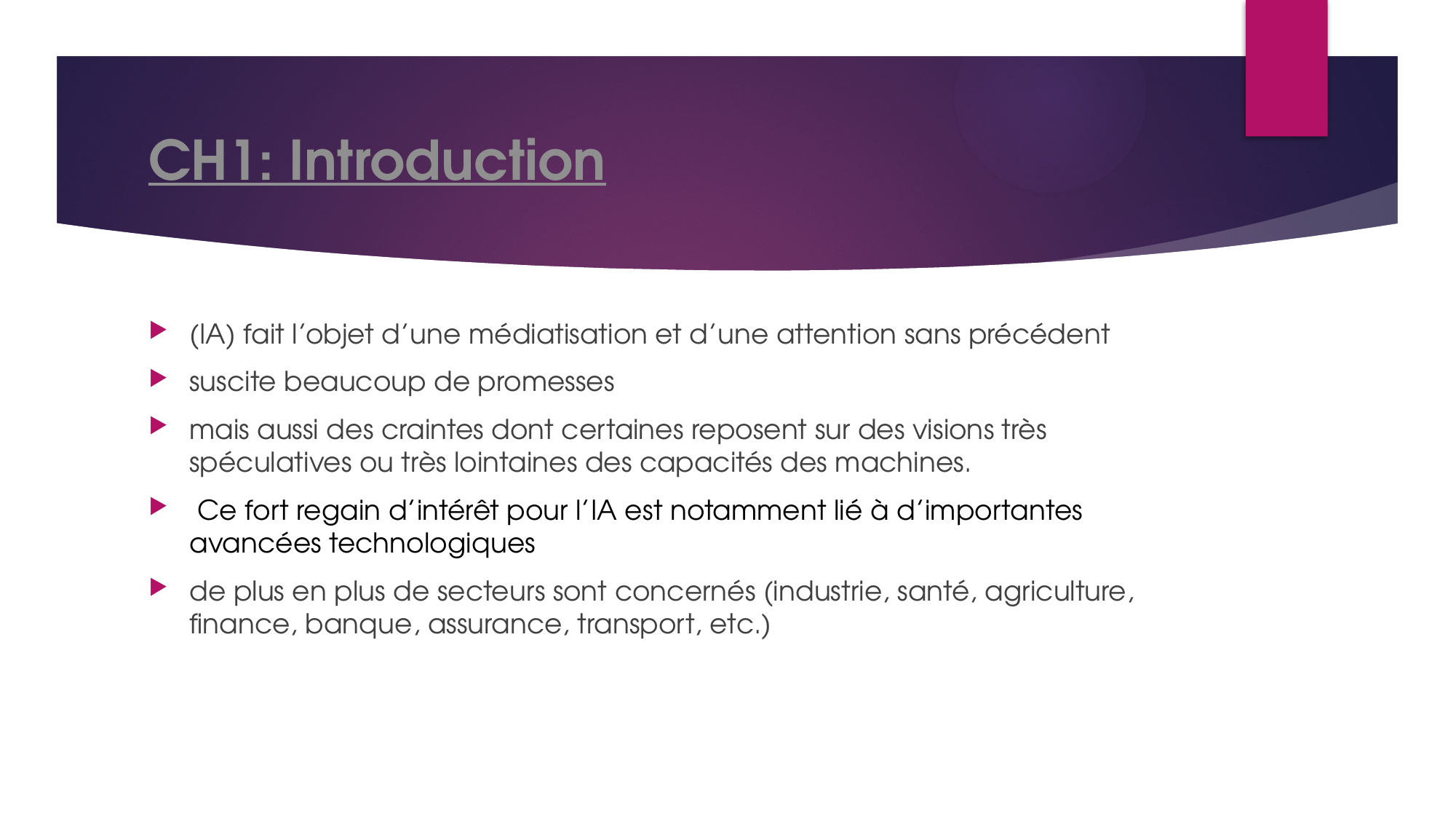

# CH1: Introduction
(IA) fait l’objet d’une médiatisation et d’une attention sans précédent
suscite beaucoup de promesses
mais aussi des craintes dont certaines reposent sur des visions très spéculatives ou très lointaines des capacités des machines.
 Ce fort regain d’intérêt pour l’IA est notamment lié à d’importantes avancées technologiques
de plus en plus de secteurs sont concernés (industrie, santé, agriculture, finance, banque, assurance, transport, etc.)